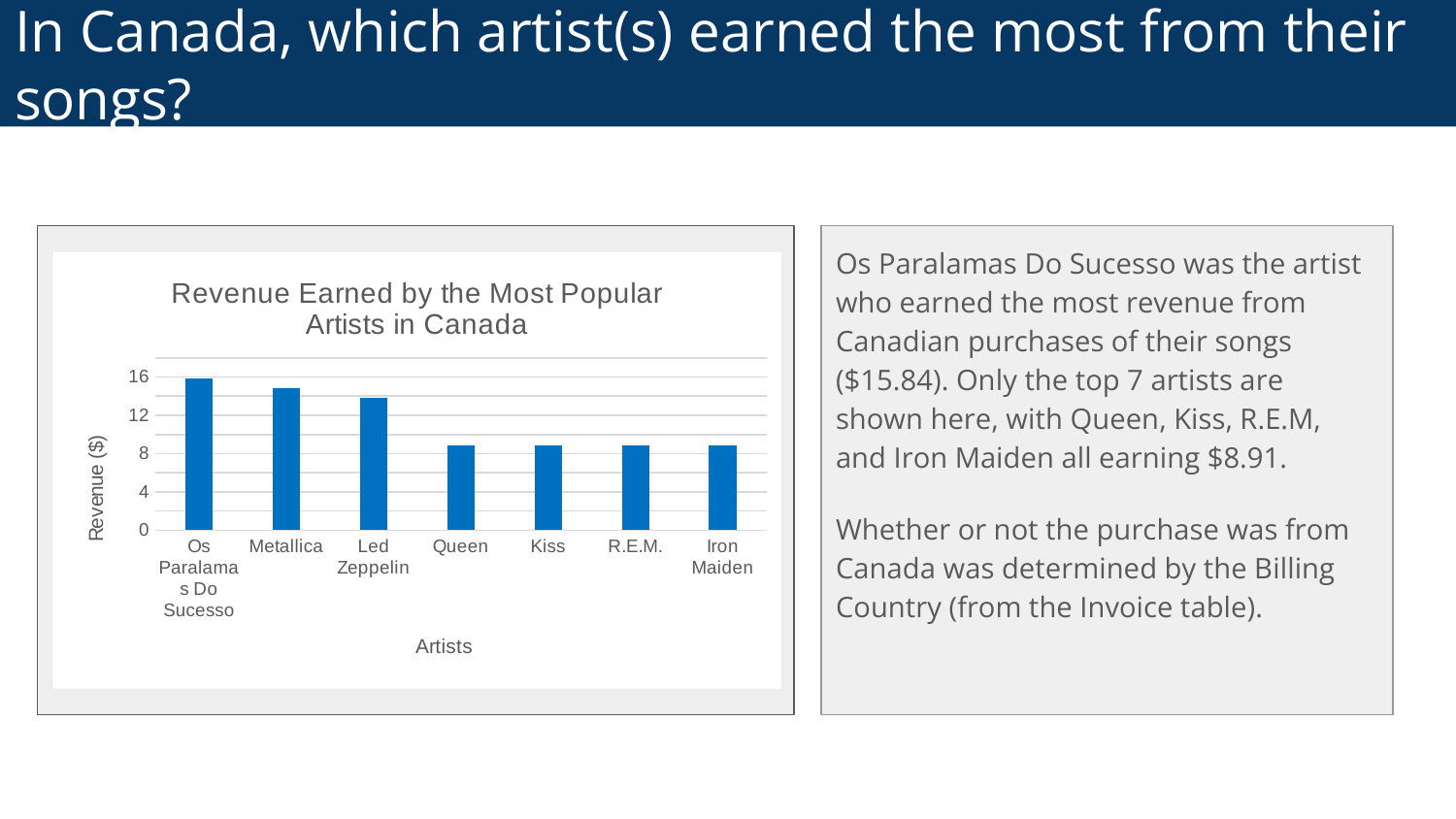

# In Canada, which artist(s) earned the most from their songs?

Os Paralamas Do Sucesso was the artist who earned the most revenue from Canadian purchases of their songs ($15.84). Only the top 7 artists are shown here, with Queen, Kiss, R.E.M, and Iron Maiden all earning $8.91.
Whether or not the purchase was from Canada was determined by the Billing Country (from the Invoice table).

### Chart: Revenue Earned by the Most Popular Artists in Canada

| Category |  |
|---|---|
| Os Paralamas Do Sucesso | 15.84 |
| Metallica | 14.85 |
| Led Zeppelin | 13.86 |
| Queen | 8.91 |
| Kiss | 8.91 |
| R.E.M. | 8.91 |
| Iron Maiden | 8.91 |